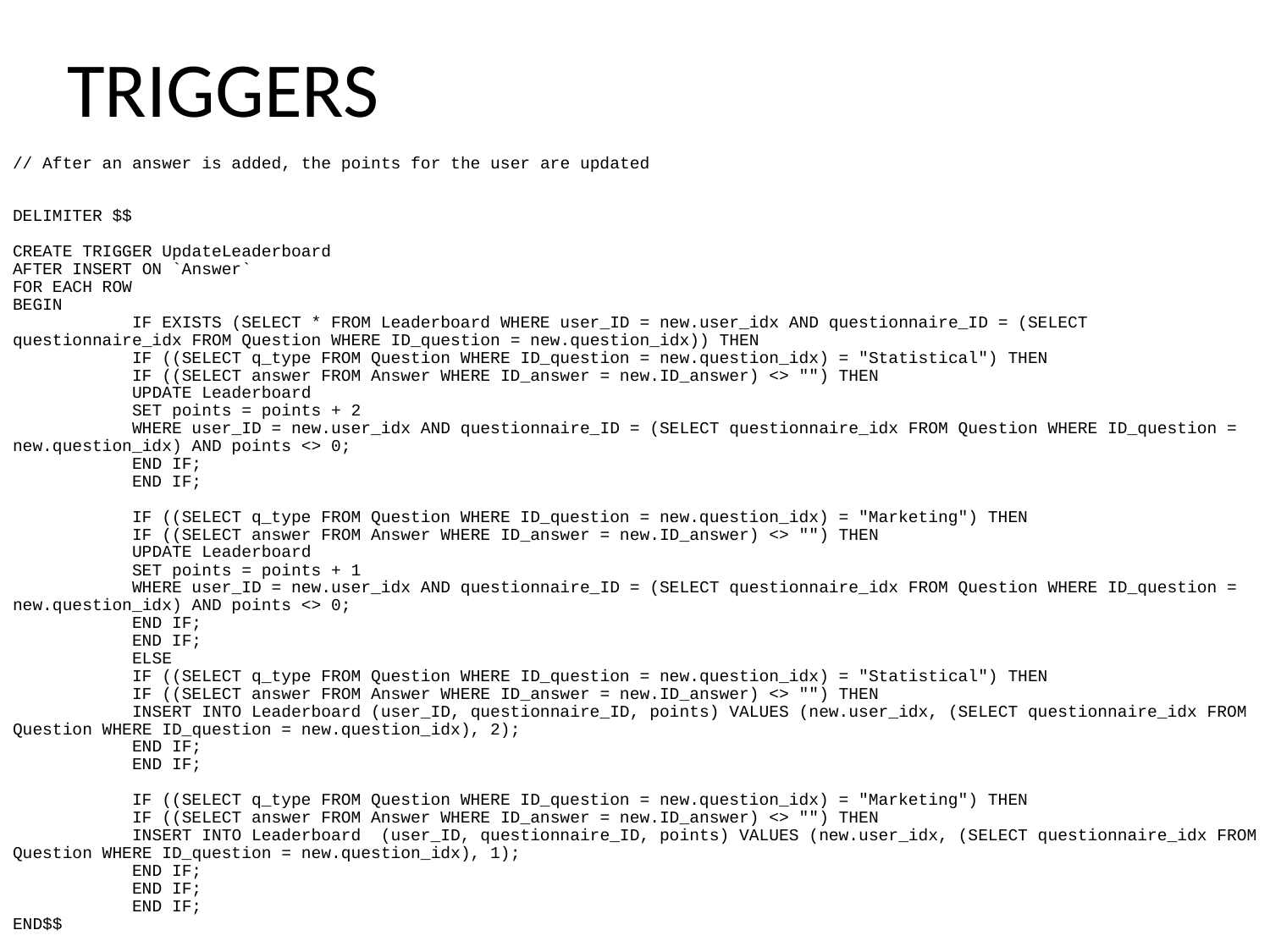

# TRIGGERS
// After an answer is added, the points for the user are updated

DELIMITER $$

CREATE TRIGGER UpdateLeaderboard
AFTER INSERT ON `Answer`
FOR EACH ROW
BEGIN
	IF EXISTS (SELECT * FROM Leaderboard WHERE user_ID = new.user_idx AND questionnaire_ID = (SELECT questionnaire_idx FROM Question WHERE ID_question = new.question_idx)) THEN
			IF ((SELECT q_type FROM Question WHERE ID_question = new.question_idx) = "Statistical") THEN
				IF ((SELECT answer FROM Answer WHERE ID_answer = new.ID_answer) <> "") THEN
					UPDATE Leaderboard
					SET points = points + 2
					WHERE user_ID = new.user_idx AND questionnaire_ID = (SELECT questionnaire_idx FROM Question WHERE ID_question = new.question_idx) AND points <> 0;
				END IF;
            END IF;

            IF ((SELECT q_type FROM Question WHERE ID_question = new.question_idx) = "Marketing") THEN
				IF ((SELECT answer FROM Answer WHERE ID_answer = new.ID_answer) <> "") THEN
					UPDATE Leaderboard
					SET points = points + 1
					WHERE user_ID = new.user_idx AND questionnaire_ID = (SELECT questionnaire_idx FROM Question WHERE ID_question = new.question_idx) AND points <> 0;
				END IF;
            END IF;
	ELSE
			IF ((SELECT q_type FROM Question WHERE ID_question = new.question_idx) = "Statistical") THEN
				IF ((SELECT answer FROM Answer WHERE ID_answer = new.ID_answer) <> "") THEN
					INSERT INTO Leaderboard (user_ID, questionnaire_ID, points) VALUES (new.user_idx, (SELECT questionnaire_idx FROM Question WHERE ID_question = new.question_idx), 2);
				END IF;
			END IF;

            IF ((SELECT q_type FROM Question WHERE ID_question = new.question_idx) = "Marketing") THEN
				IF ((SELECT answer FROM Answer WHERE ID_answer = new.ID_answer) <> "") THEN
					INSERT INTO Leaderboard  (user_ID, questionnaire_ID, points) VALUES (new.user_idx, (SELECT questionnaire_idx FROM Question WHERE ID_question = new.question_idx), 1);
				END IF;
			END IF;
	END IF;
END$$